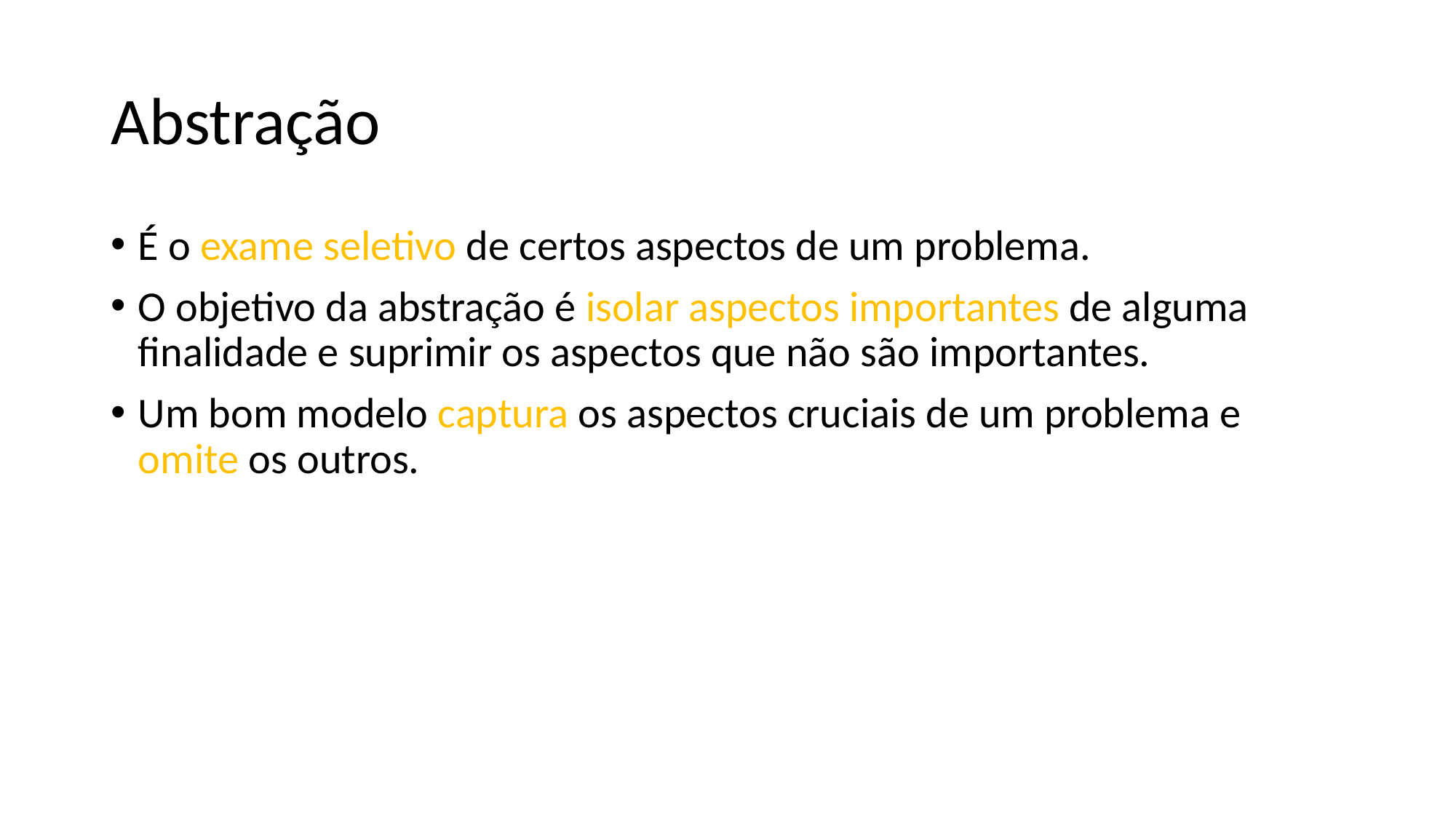

# Abstração
É o exame seletivo de certos aspectos de um problema.
O objetivo da abstração é isolar aspectos importantes de alguma finalidade e suprimir os aspectos que não são importantes.
Um bom modelo captura os aspectos cruciais de um problema e omite os outros.